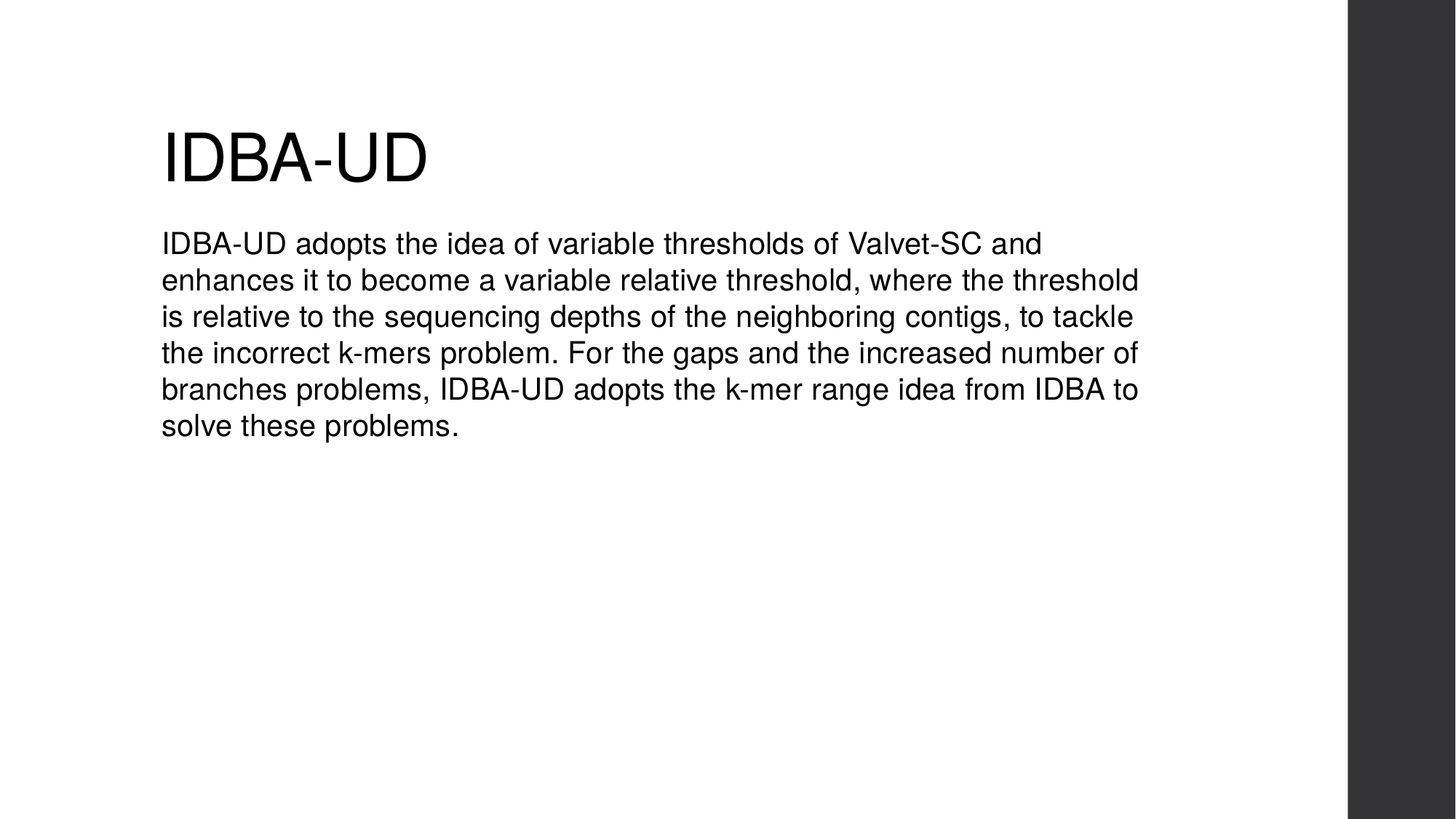

# IDBA-UD
IDBA-UD adopts the idea of variable thresholds of Valvet-SC and enhances it to become a variable relative threshold, where the threshold is relative to the sequencing depths of the neighboring contigs, to tackle the incorrect k-mers problem. For the gaps and the increased number of branches problems, IDBA-UD adopts the k-mer range idea from IDBA to solve these problems.